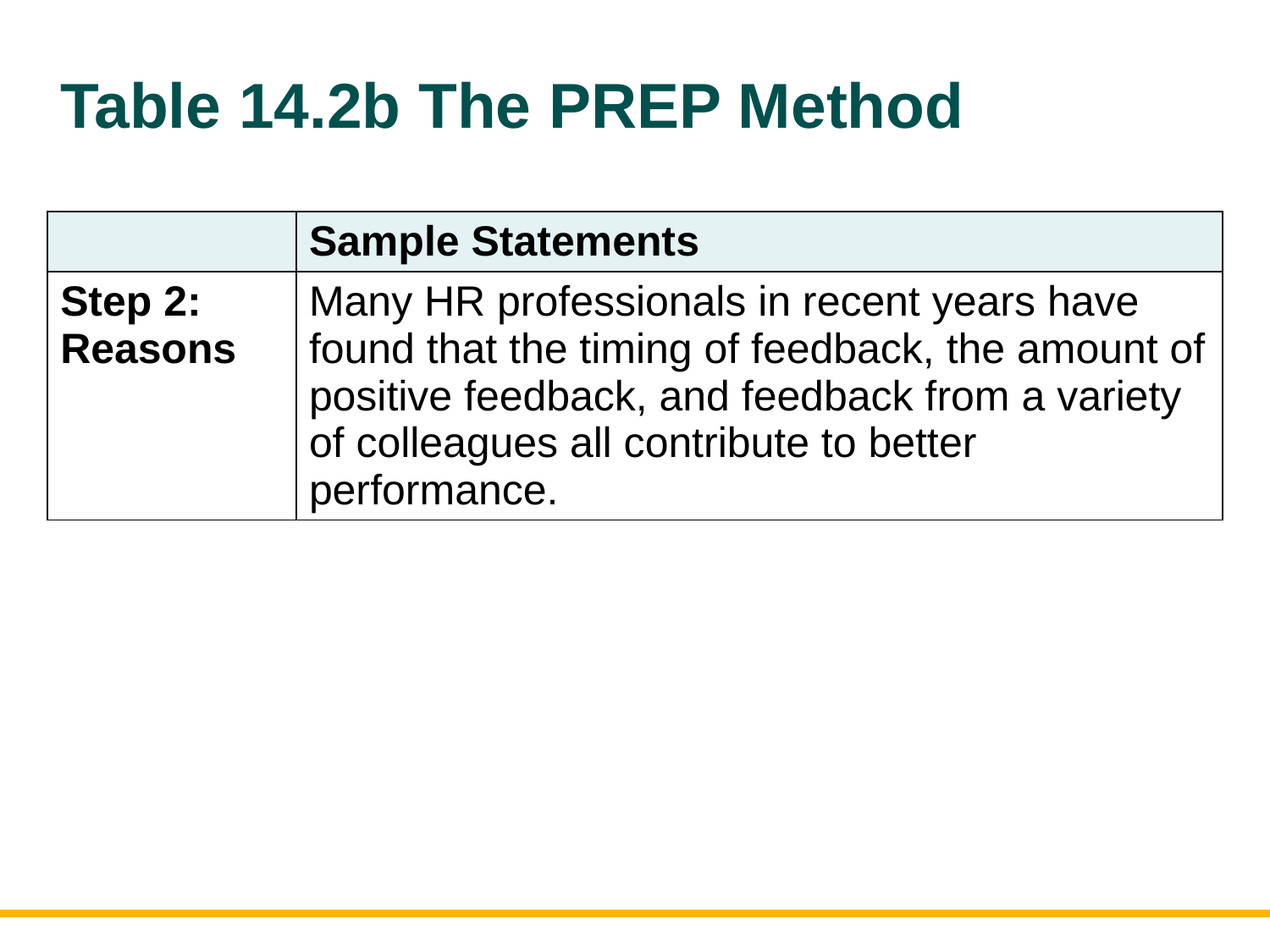

# Table 14.2b The PREP Method
|  | Sample Statements |
| --- | --- |
| Step 2: Reasons | Many HR professionals in recent years have found that the timing of feedback, the amount of positive feedback, and feedback from a variety of colleagues all contribute to better performance. |